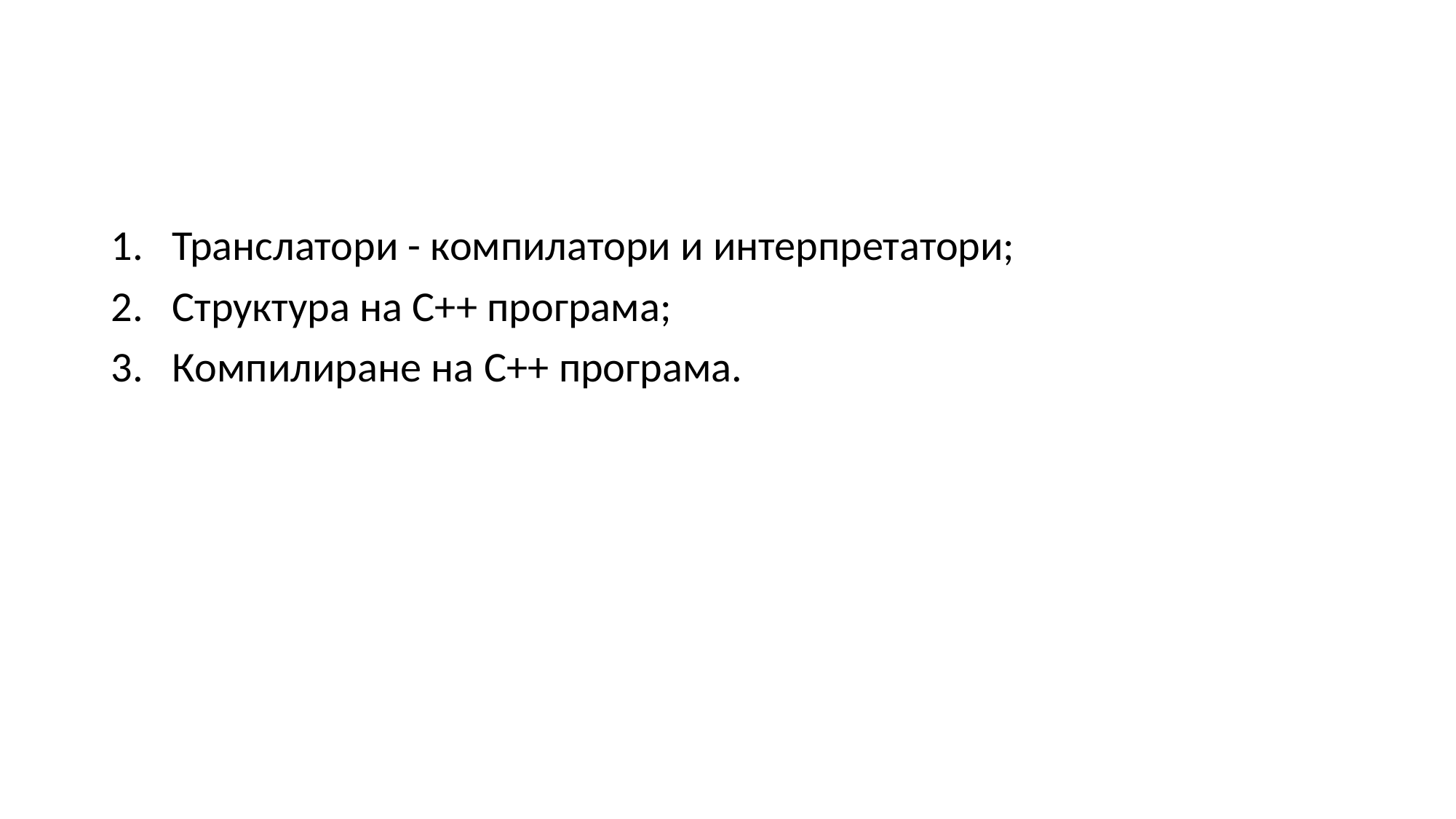

#
Транслатори - компилатори и интерпретатори;
Структура на C++ програма;
Компилиране на C++ програма.